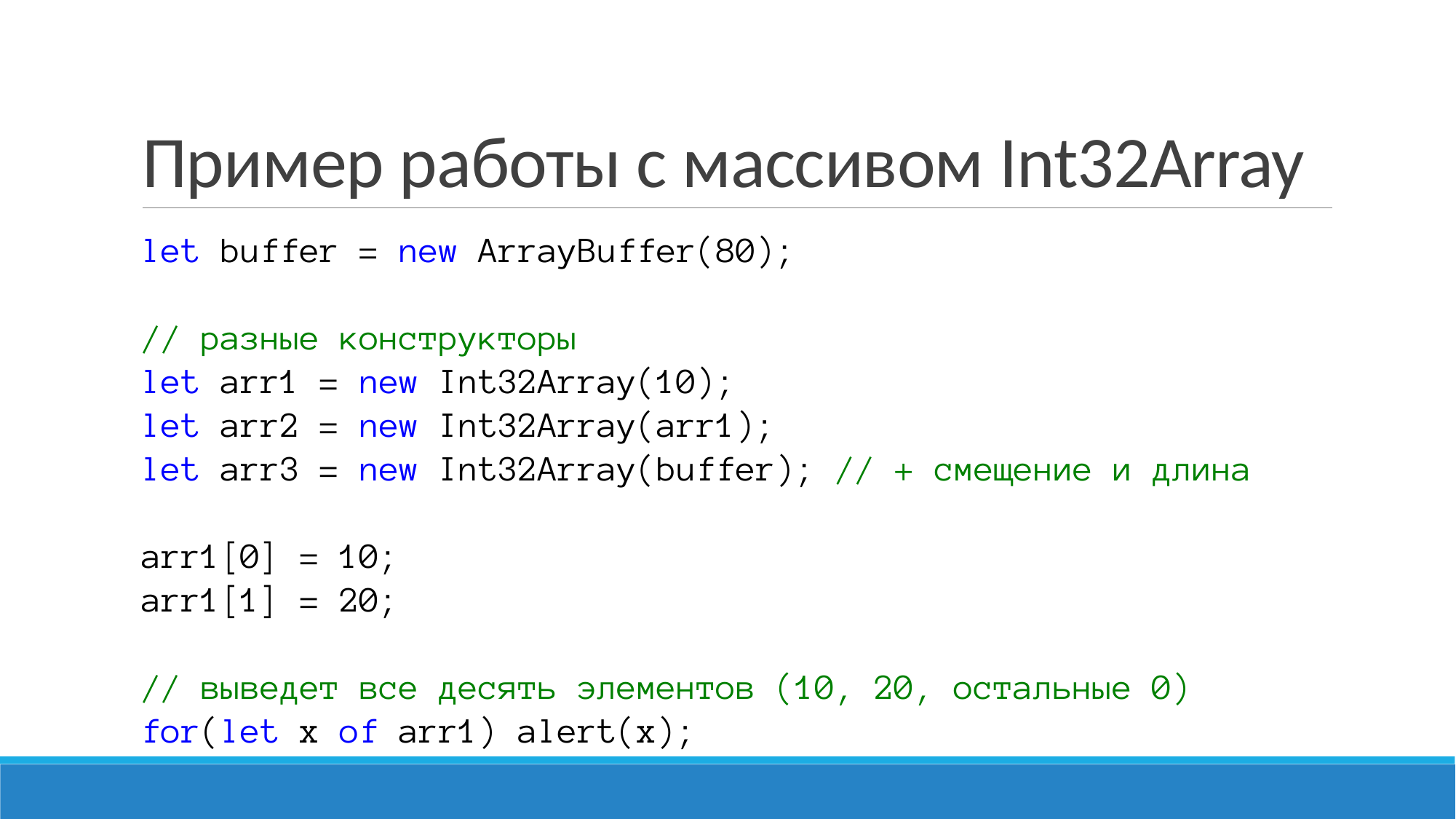

# Пример работы с массивом Int32Array
let buffer = new ArrayBuffer(80);

// разные конструкторы
let arr1 = new Int32Array(10);
let arr2 = new Int32Array(arr1);
let arr3 = new Int32Array(buffer); // + смещение и длина

arr1[0] = 10;
arr1[1] = 20;

// выведет все десять элементов (10, 20, остальные 0)
for(let x of arr1) alert(x);